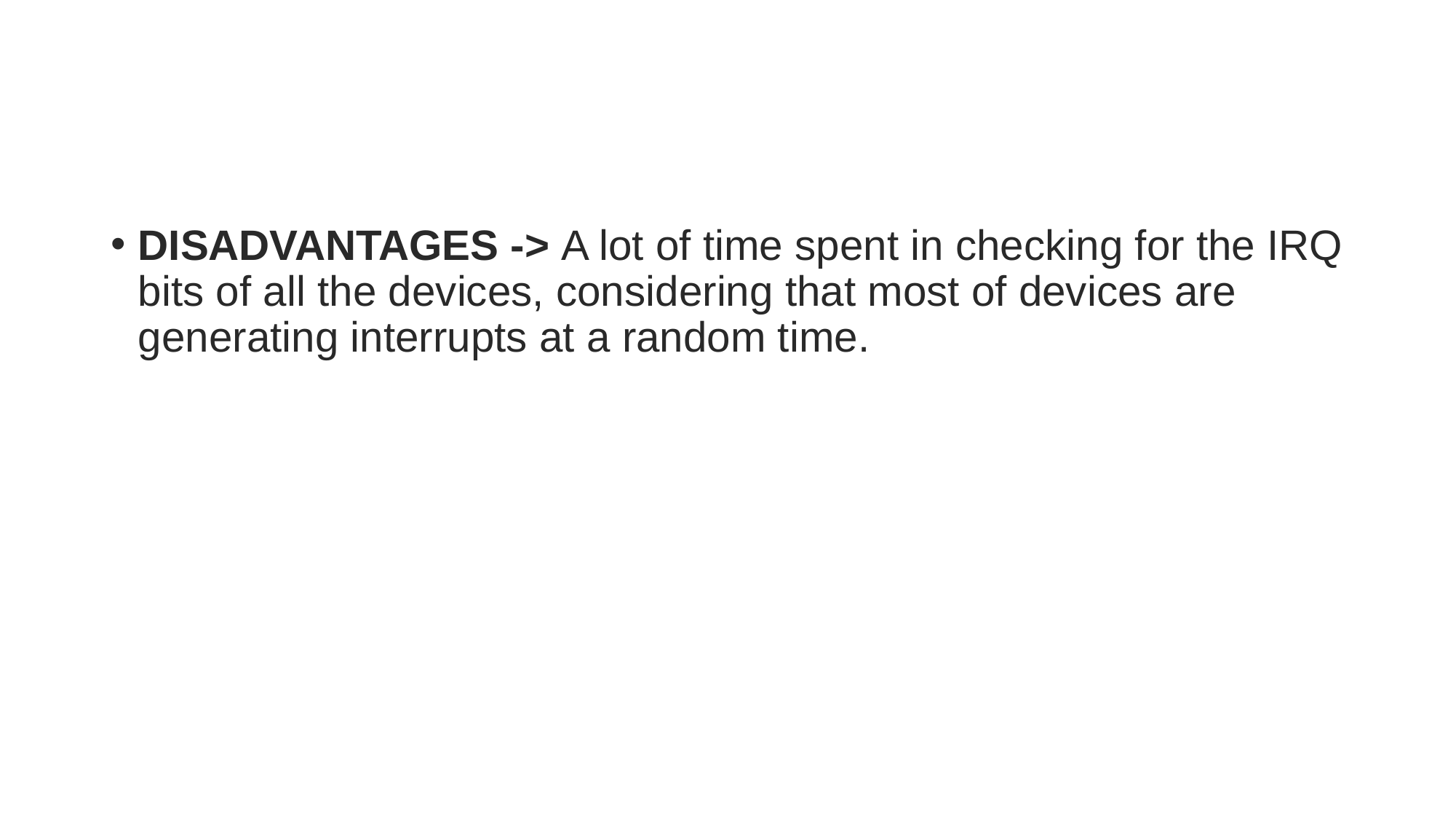

#
DISADVANTAGES -> A lot of time spent in checking for the IRQ bits of all the devices, considering that most of devices are generating interrupts at a random time.